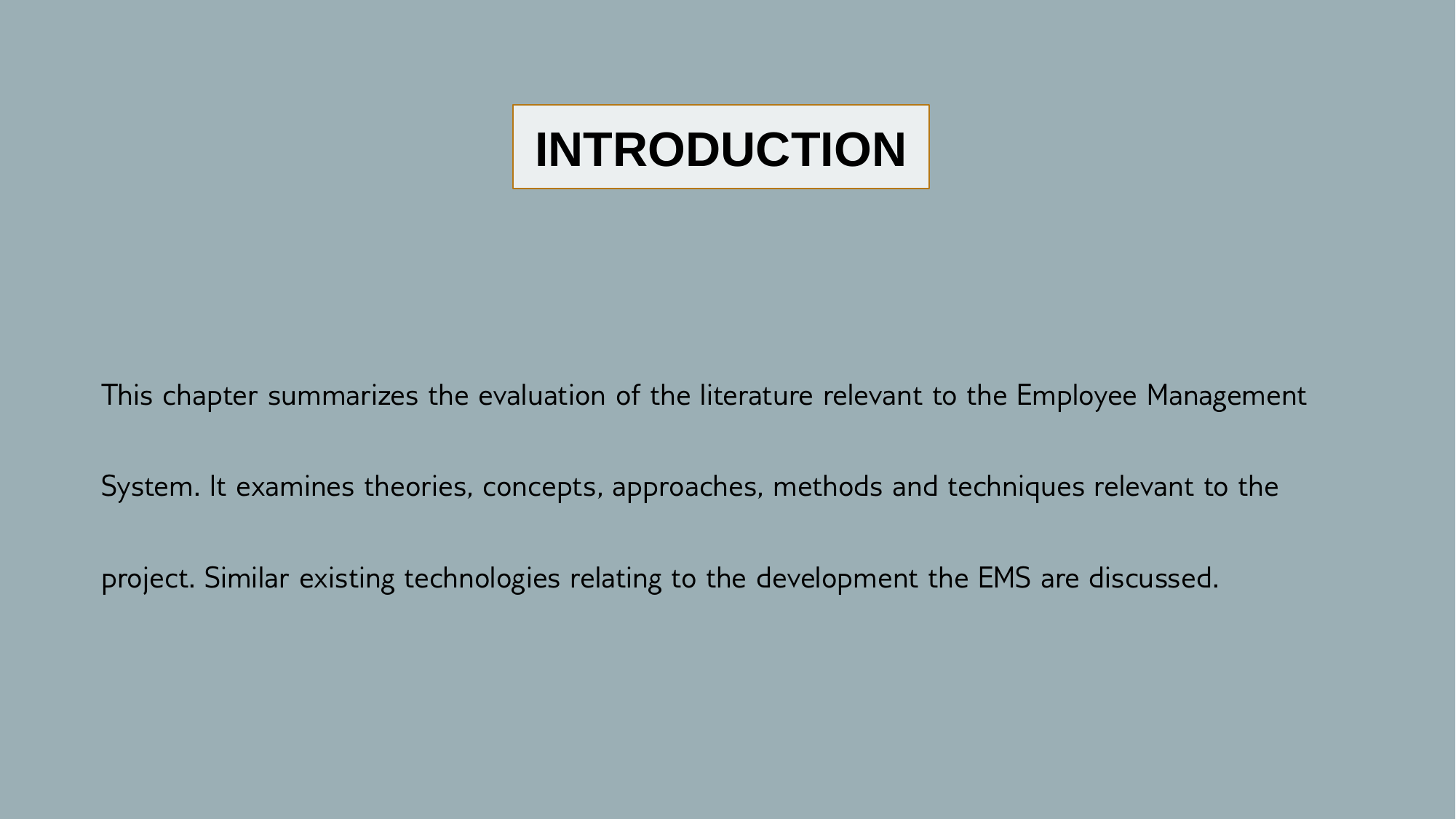

INTRODUCTION
This chapter summarizes the evaluation of the literature relevant to the Employee Management System. It examines theories, concepts, approaches, methods and techniques relevant to the project. Similar existing technologies relating to the development the EMS are discussed.